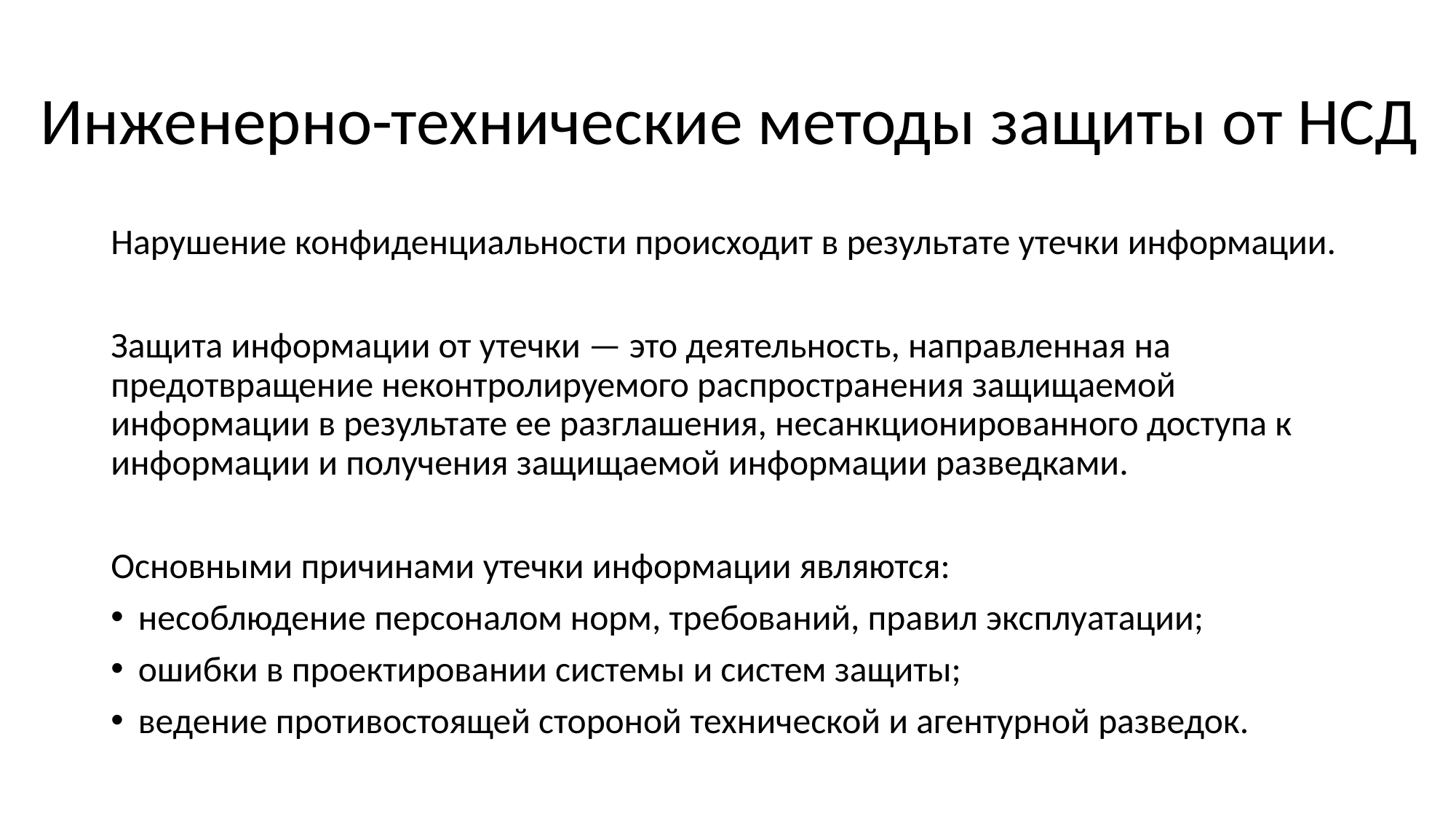

# Инженерно-технические методы защиты от НСД
Нарушение конфиденциальности происходит в результате утечки информации.

Защита информации от утечки — это деятельность, направленная на предотвращение неконтролируемого распространения защищаемой информации в результате ее разглашения, несанкционированного доступа к информации и получения защищаемой информации разведками.

Основными причинами утечки информации являются:
несоблюдение персоналом норм, требований, правил эксплуатации;
ошибки в проектировании системы и систем защиты;
ведение противостоящей стороной технической и агентурной разведок.